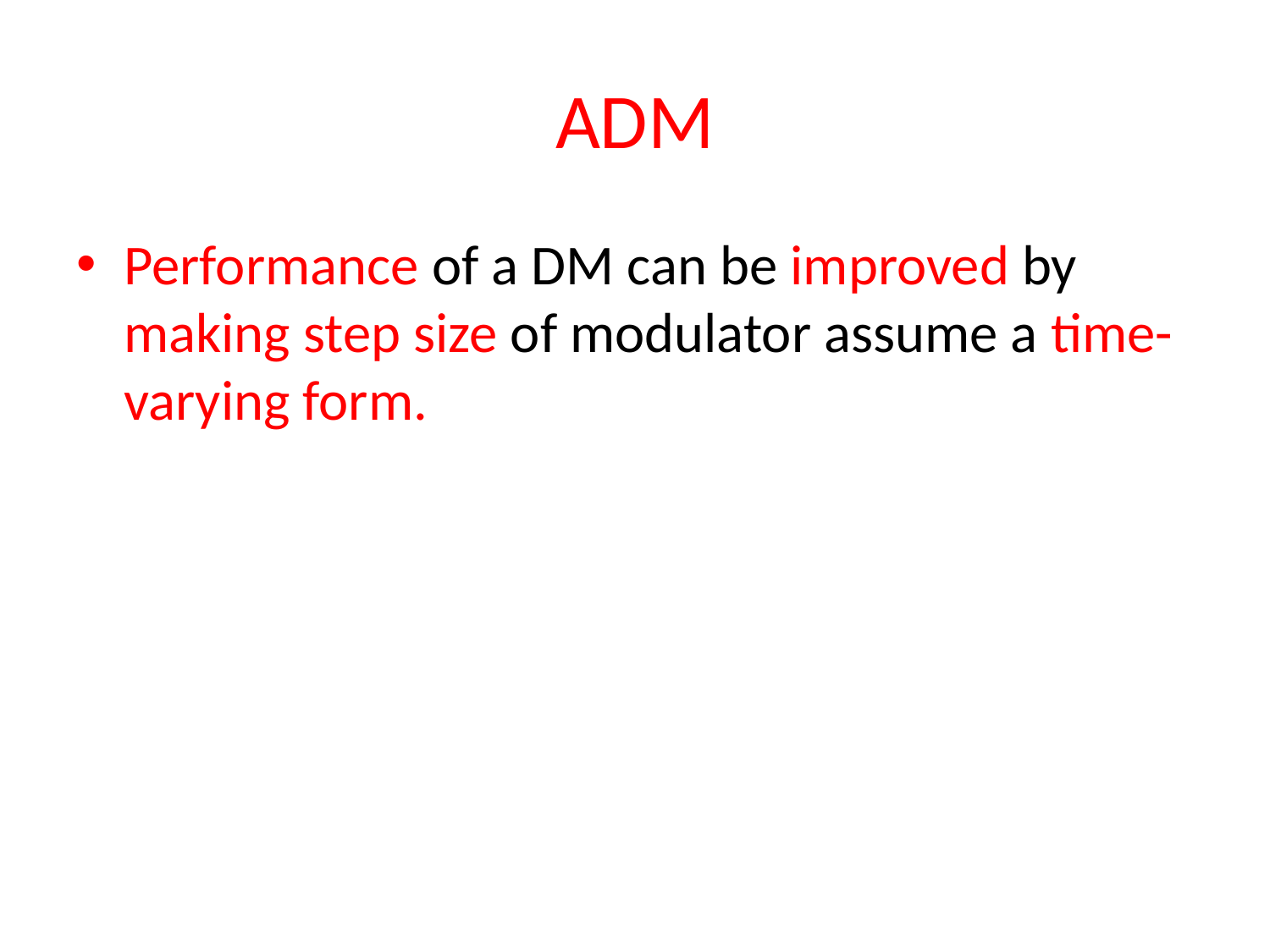

# ADM
Performance of a DM can be improved by making step size of modulator assume a time-varying form.